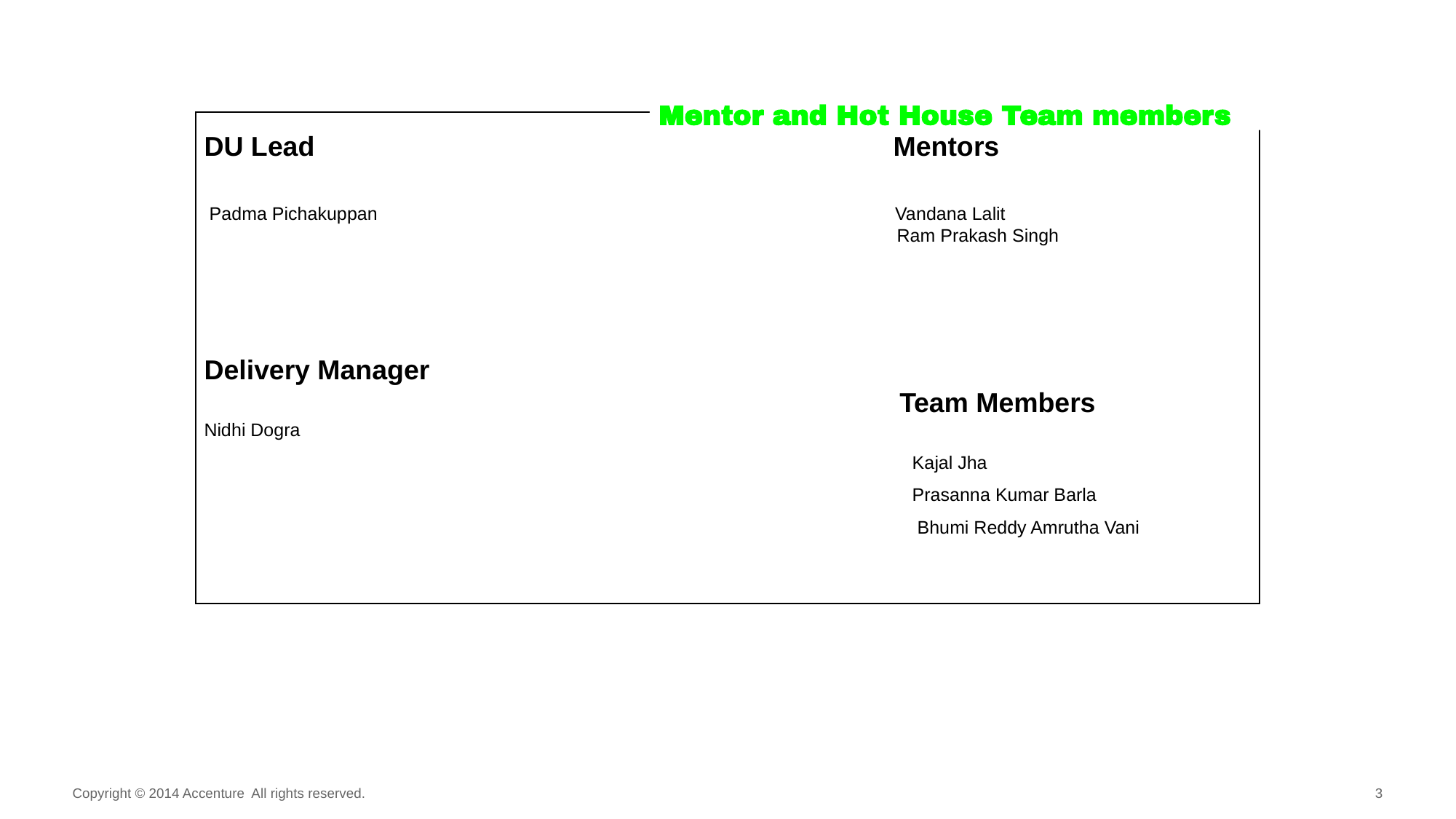

Mentor and Hot House Team members
DU Lead                                                                            Mentors

 Padma Pichakuppan                                                                                                      Vandana Lalit
                                                                                                                                        Ram Prakash Singh

Delivery Manager
                                                                                           Team Members
Nidhi Dogra
                                                                                                                                           Kajal Jha
                                                                                                                                           Prasanna Kumar Barla
                                                                                                                                            Bhumi Reddy Amrutha Vani

Copyright © 2014 Accenture  All rights reserved.
3